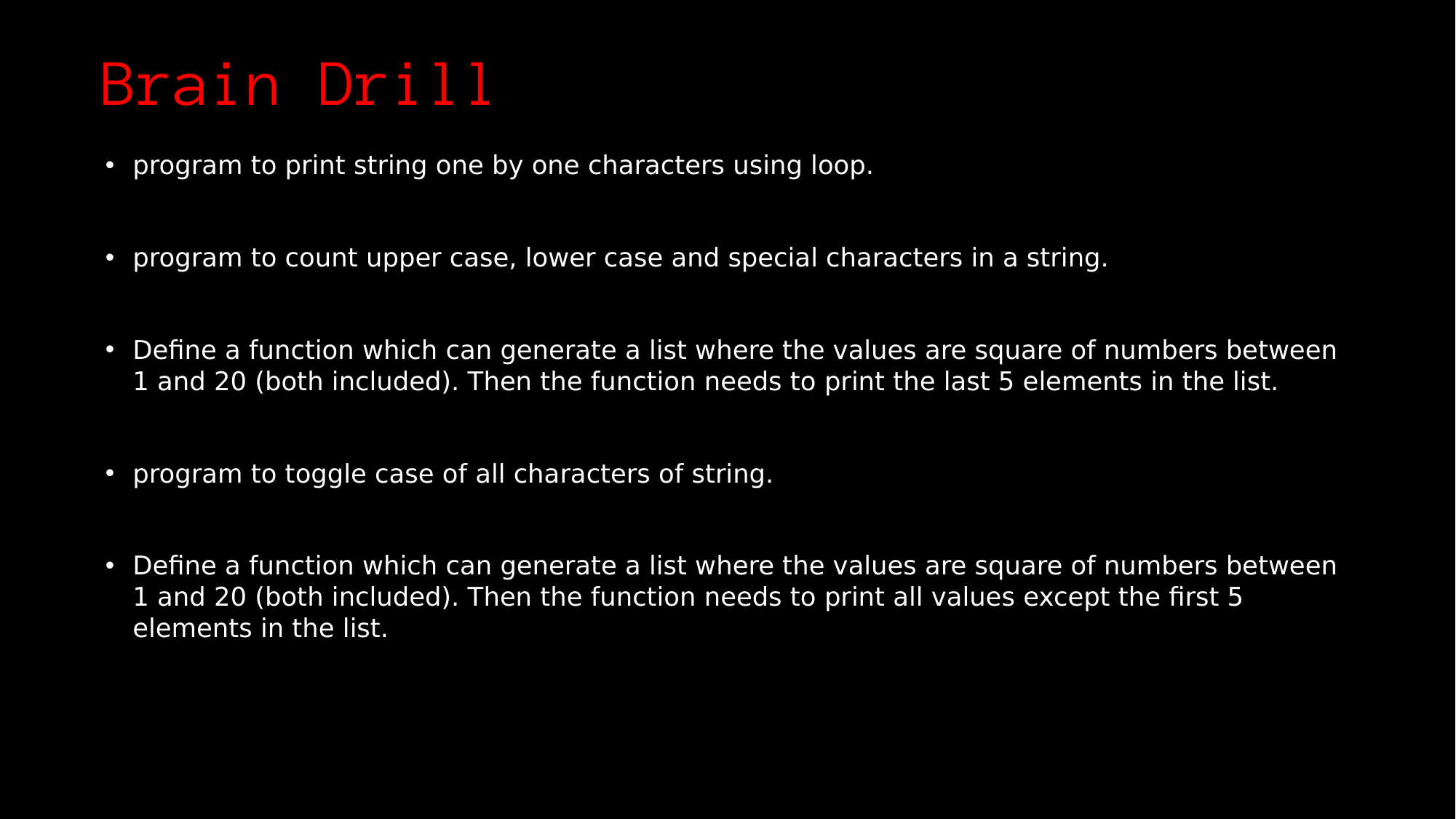

# Brain Drill
program to print string one by one characters using loop.

program to count upper case, lower case and special characters in a string.

Define a function which can generate a list where the values are square of numbers between 1 and 20 (both included). Then the function needs to print the last 5 elements in the list.

program to toggle case of all characters of string.

Define a function which can generate a list where the values are square of numbers between 1 and 20 (both included). Then the function needs to print all values except the first 5 elements in the list.